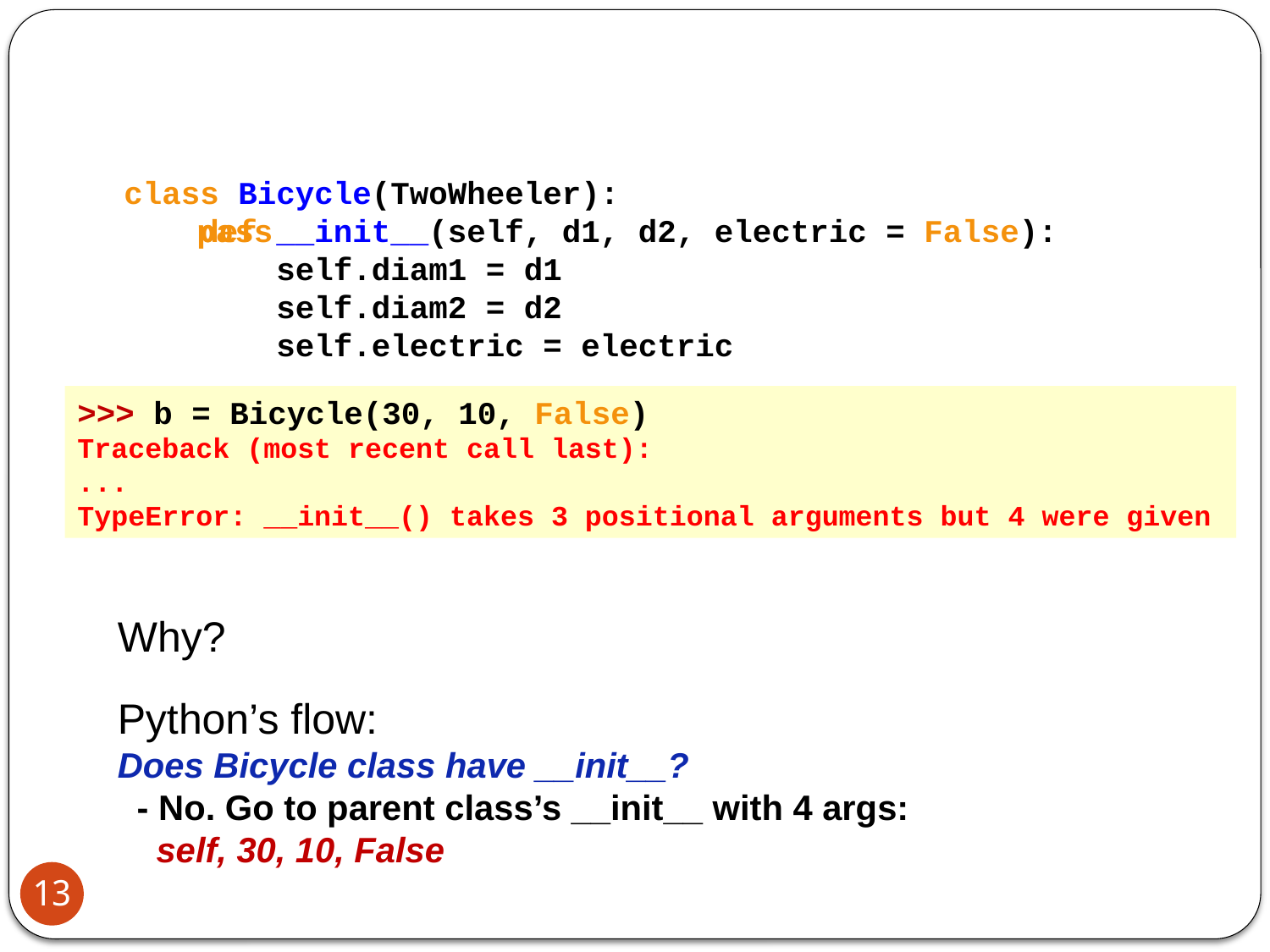

class Bicycle(TwoWheeler):
    def __init__(self, d1, d2, electric = False):
        self.diam1 = d1
        self.diam2 = d2
        self.electric = electric
pass
>>> b = Bicycle(30, 10, False)
Traceback (most recent call last):
...
TypeError: __init__() takes 3 positional arguments but 4 were given
Why?
Python’s flow:
Does Bicycle class have __init__?
  - No. Go to parent class’s __init__ with 4 args:
    self, 30, 10, False
13